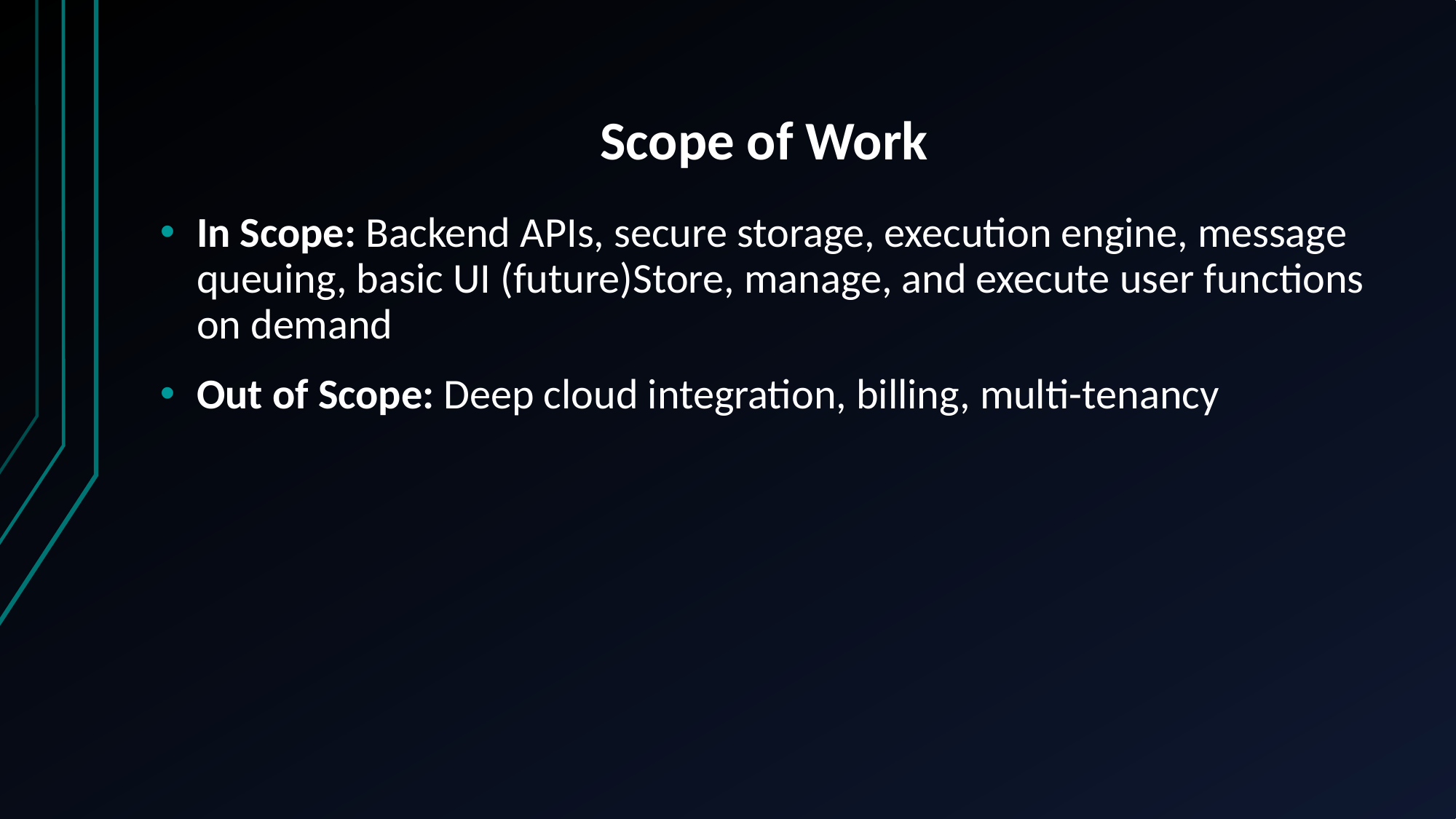

# Scope of Work
In Scope: Backend APIs, secure storage, execution engine, message queuing, basic UI (future)Store, manage, and execute user functions on demand
Out of Scope: Deep cloud integration, billing, multi-tenancy